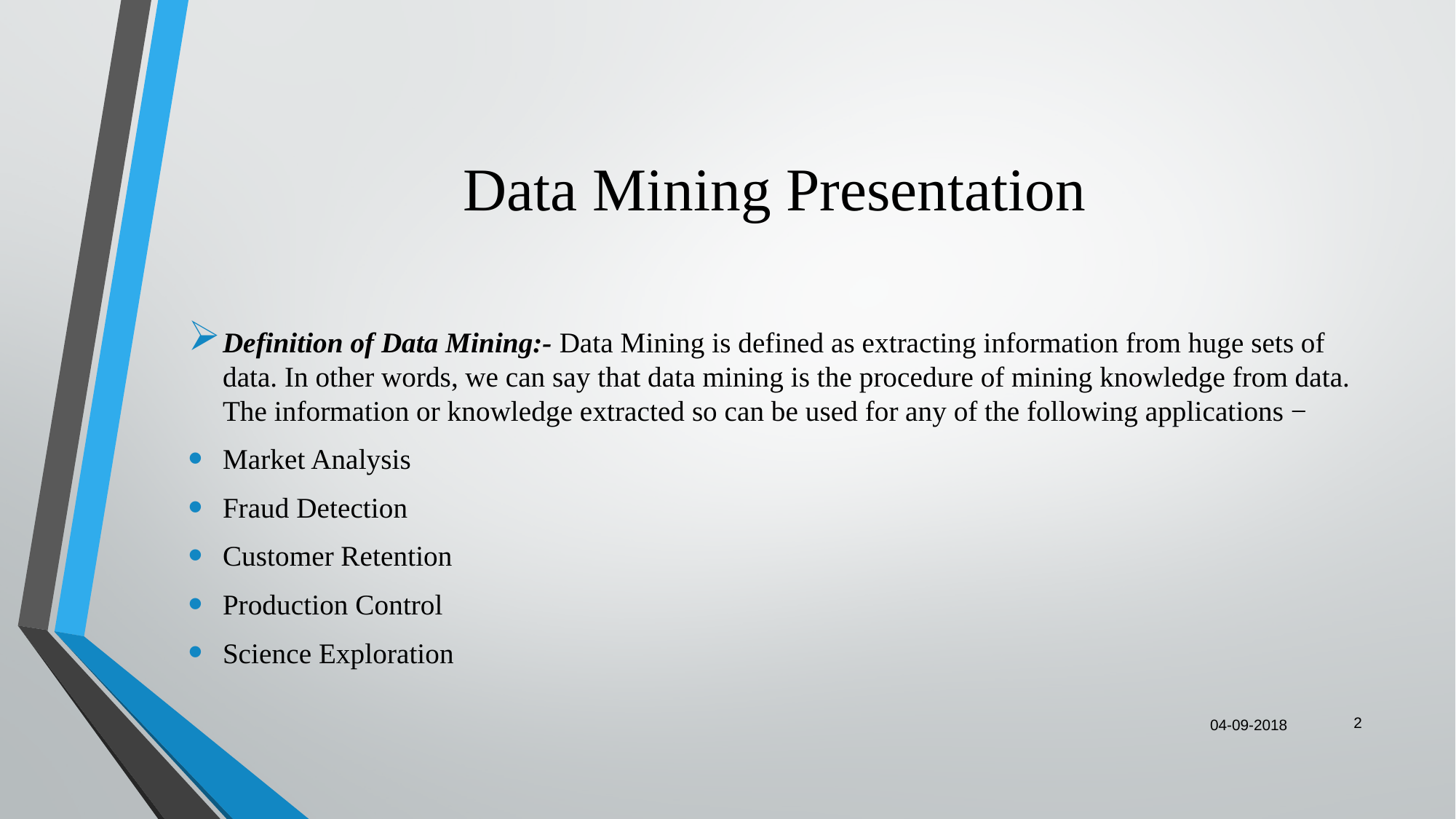

# Data Mining Presentation
Definition of Data Mining:- Data Mining is defined as extracting information from huge sets of data. In other words, we can say that data mining is the procedure of mining knowledge from data. The information or knowledge extracted so can be used for any of the following applications −
Market Analysis
Fraud Detection
Customer Retention
Production Control
Science Exploration

2
04-09-2018